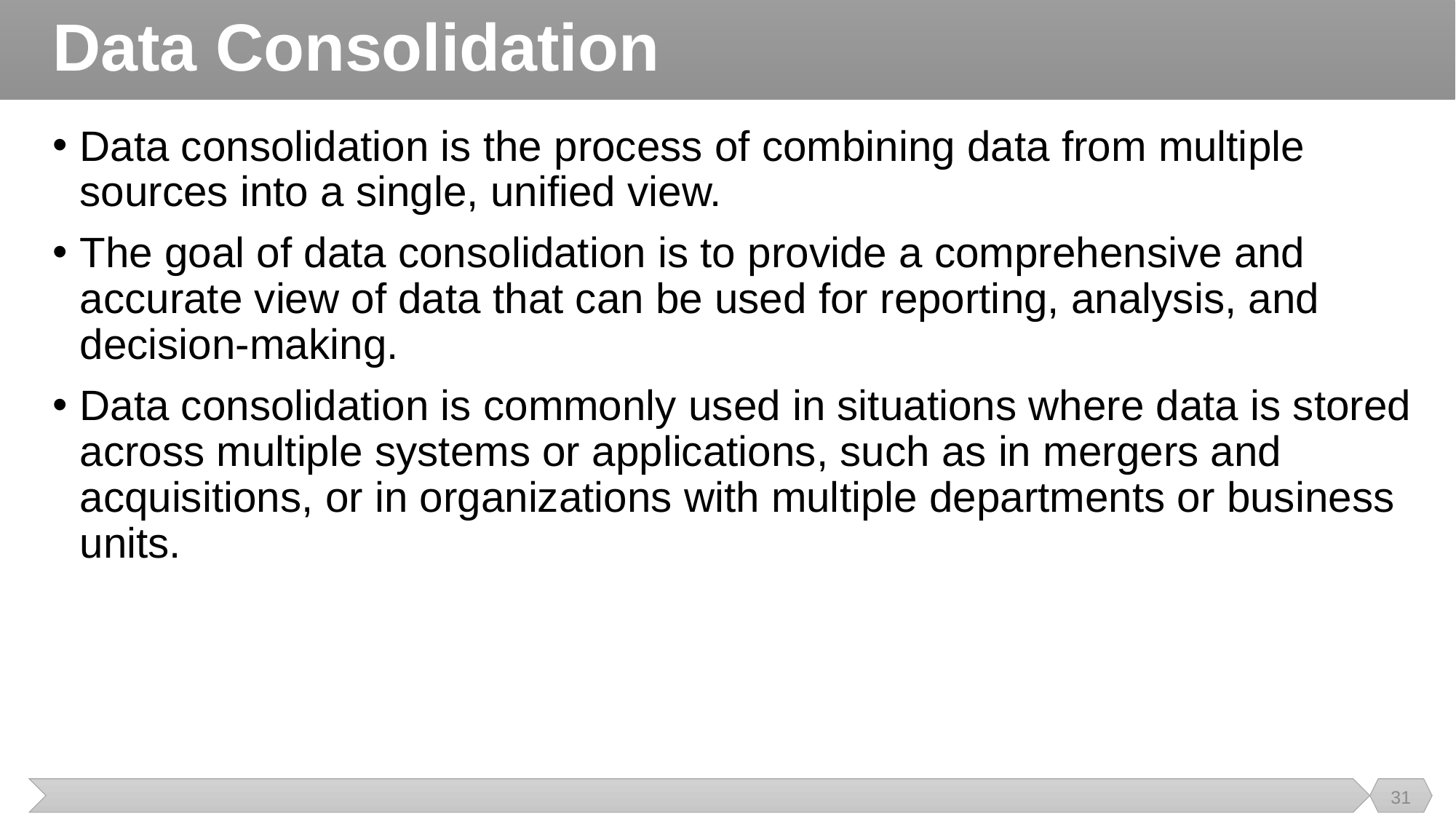

# Data Consolidation
Data consolidation is the process of combining data from multiple sources into a single, unified view.
The goal of data consolidation is to provide a comprehensive and accurate view of data that can be used for reporting, analysis, and decision-making.
Data consolidation is commonly used in situations where data is stored across multiple systems or applications, such as in mergers and acquisitions, or in organizations with multiple departments or business units.
31